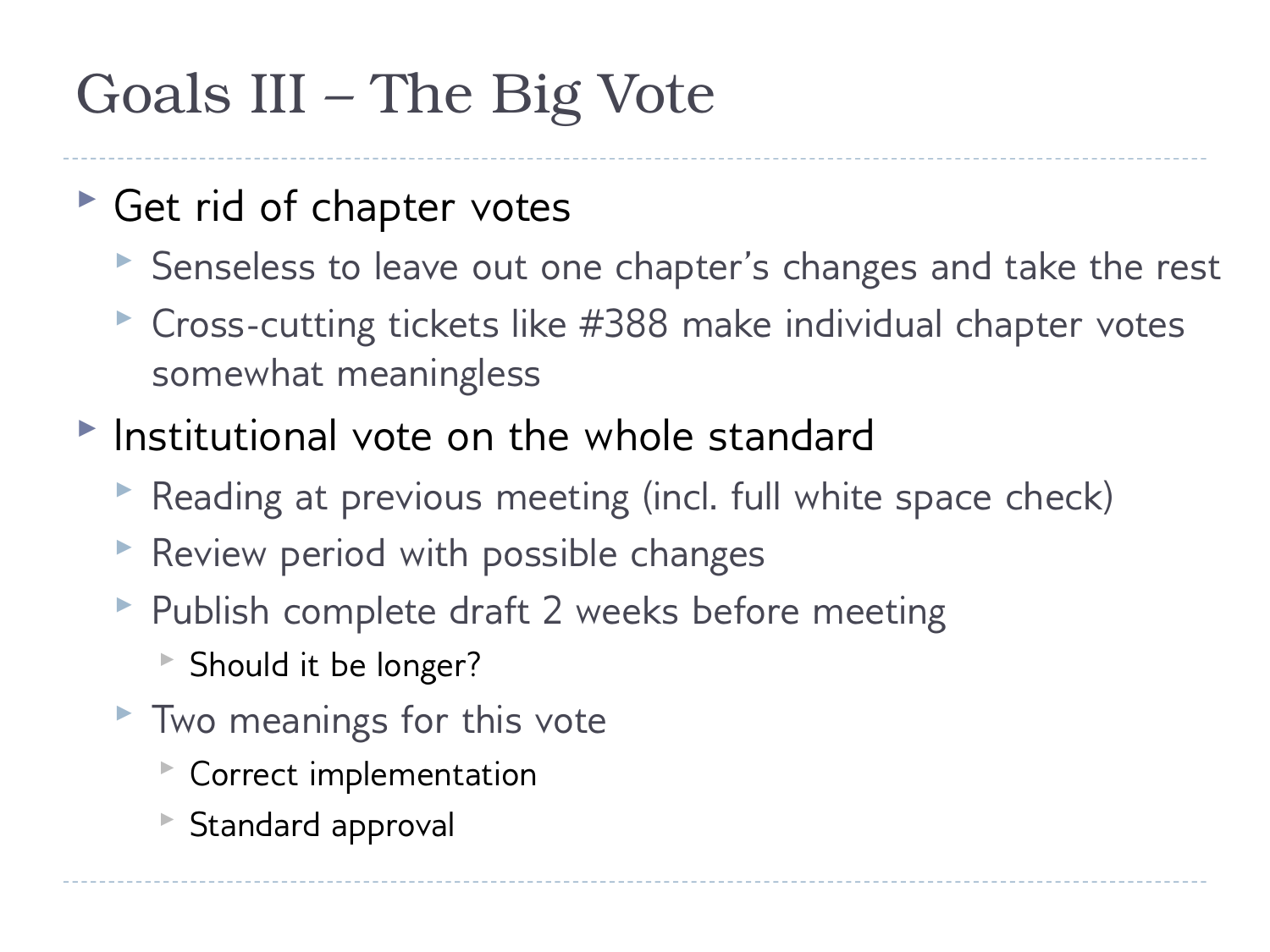

# Goals III – The Big Vote
Get rid of chapter votes
Senseless to leave out one chapter’s changes and take the rest
Cross-cutting tickets like #388 make individual chapter votes somewhat meaningless
Institutional vote on the whole standard
Reading at previous meeting (incl. full white space check)
Review period with possible changes
Publish complete draft 2 weeks before meeting
Should it be longer?
Two meanings for this vote
Correct implementation
Standard approval